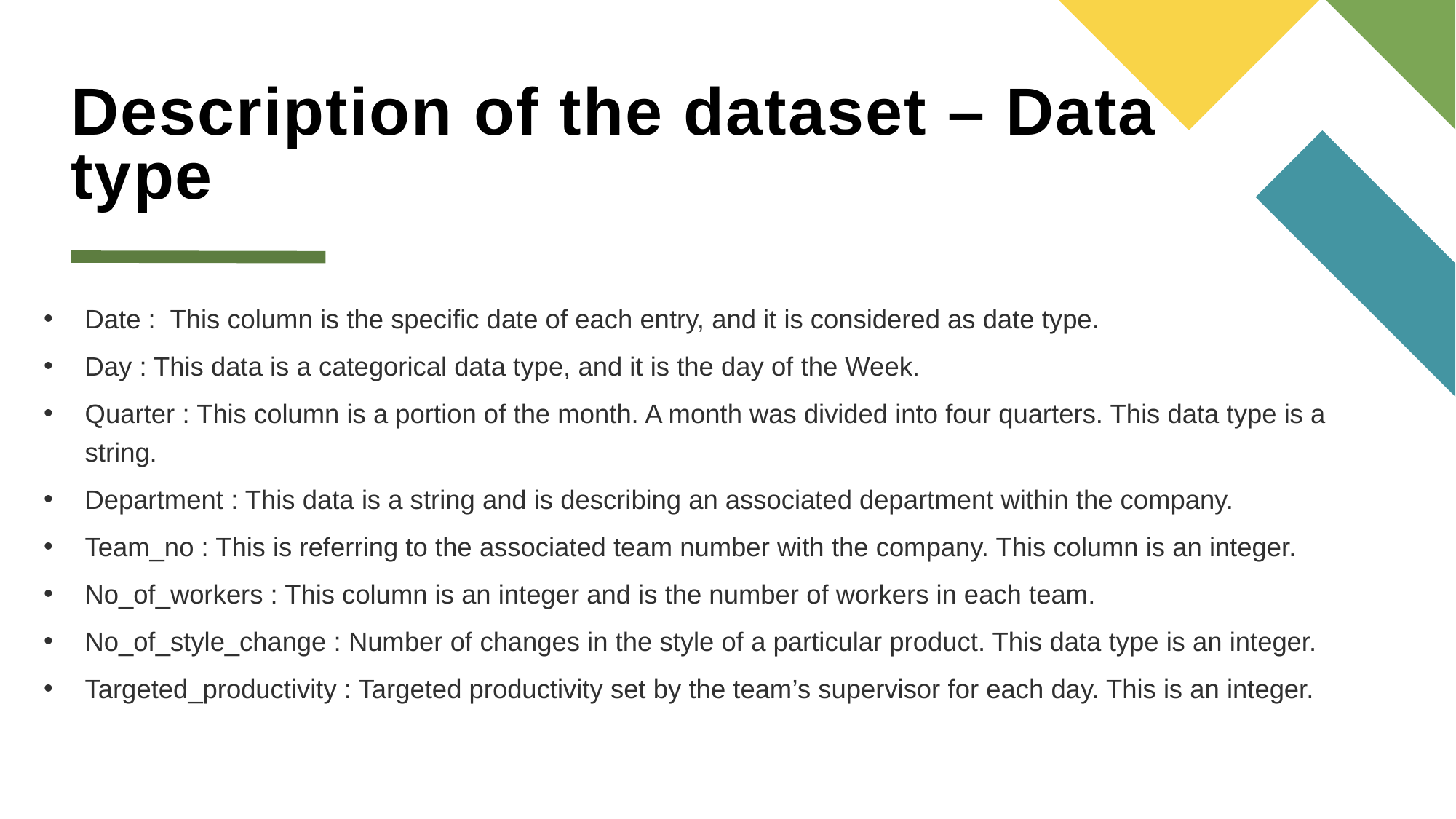

# Description of the dataset – Data type
Date :  This column is the specific date of each entry, and it is considered as date type.
Day : This data is a categorical data type, and it is the day of the Week.
Quarter : This column is a portion of the month. A month was divided into four quarters. This data type is a string.
Department : This data is a string and is describing an associated department within the company.
Team_no : This is referring to the associated team number with the company. This column is an integer.
No_of_workers : This column is an integer and is the number of workers in each team.
No_of_style_change : Number of changes in the style of a particular product. This data type is an integer.
Targeted_productivity : Targeted productivity set by the team’s supervisor for each day. This is an integer.